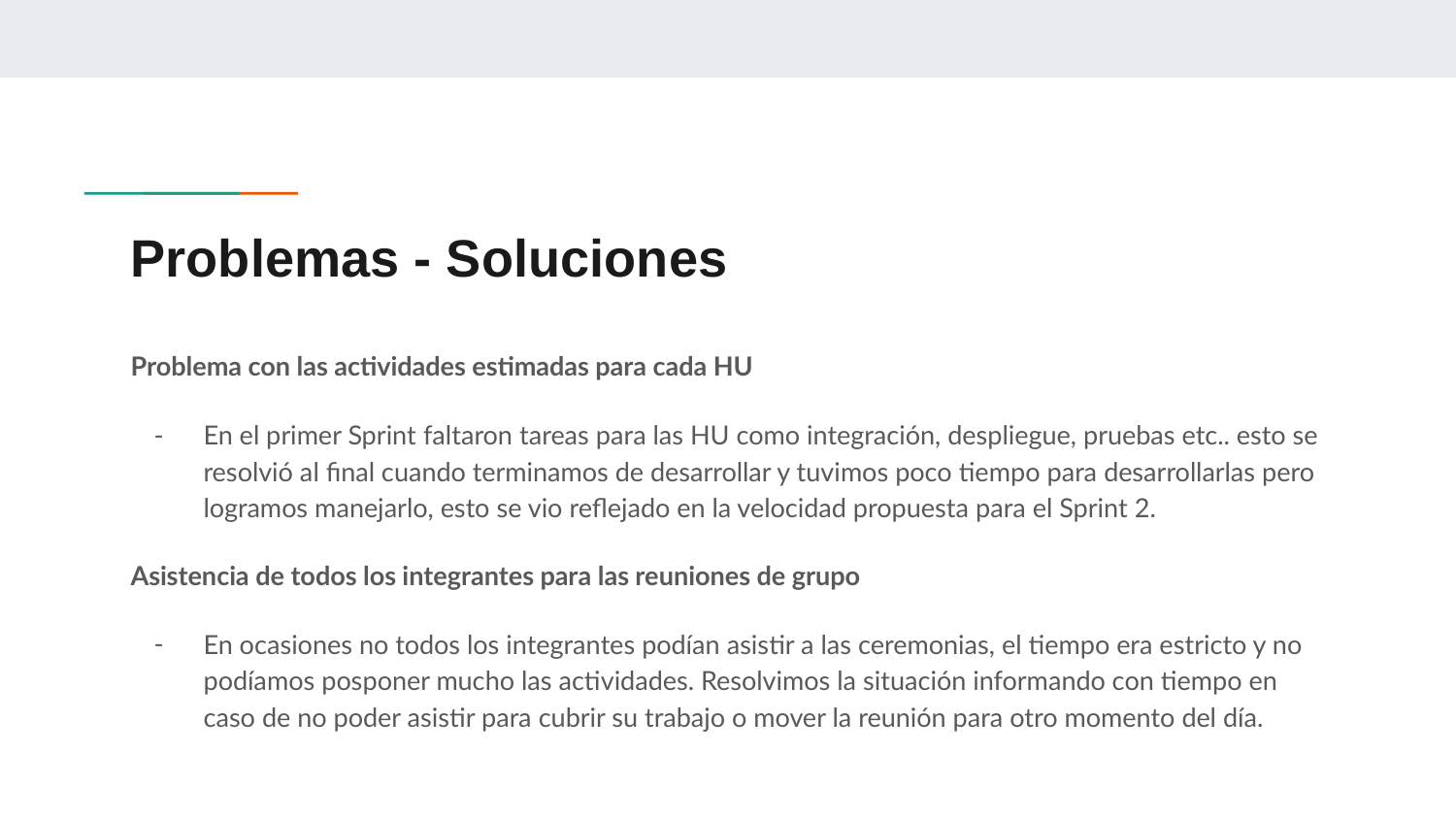

# Problemas - Soluciones
Problema con las actividades estimadas para cada HU
En el primer Sprint faltaron tareas para las HU como integración, despliegue, pruebas etc.. esto se resolvió al final cuando terminamos de desarrollar y tuvimos poco tiempo para desarrollarlas pero logramos manejarlo, esto se vio reflejado en la velocidad propuesta para el Sprint 2.
Asistencia de todos los integrantes para las reuniones de grupo
En ocasiones no todos los integrantes podían asistir a las ceremonias, el tiempo era estricto y no podíamos posponer mucho las actividades. Resolvimos la situación informando con tiempo en caso de no poder asistir para cubrir su trabajo o mover la reunión para otro momento del día.